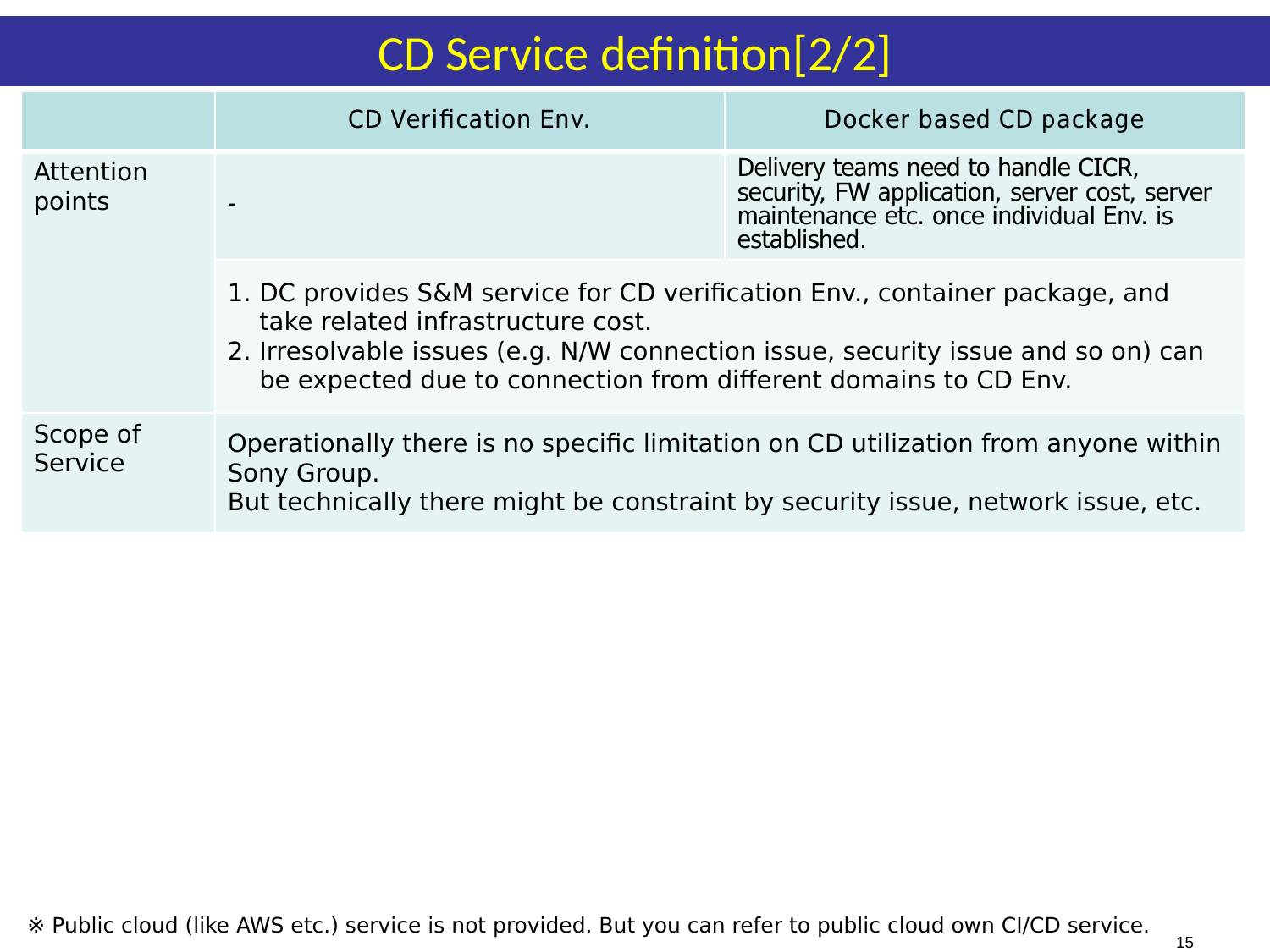

TF
# CD Service definition[2/2]
|  | CD Verification Env. | Docker based CD package |
| --- | --- | --- |
| Attention points | - | Delivery teams need to handle CICR, security, FW application, server cost, server maintenance etc. once individual Env. is established. |
|  | DC provides S&M service for CD verification Env., container package, and take related infrastructure cost. Irresolvable issues (e.g. N/W connection issue, security issue and so on) can be expected due to connection from different domains to CD Env. |  |
| Scope of Service | Operationally there is no specific limitation on CD utilization from anyone within Sony Group. But technically there might be constraint by security issue, network issue, etc. |  |
※ Public cloud (like AWS etc.) service is not provided. But you can refer to public cloud own CI/CD service.